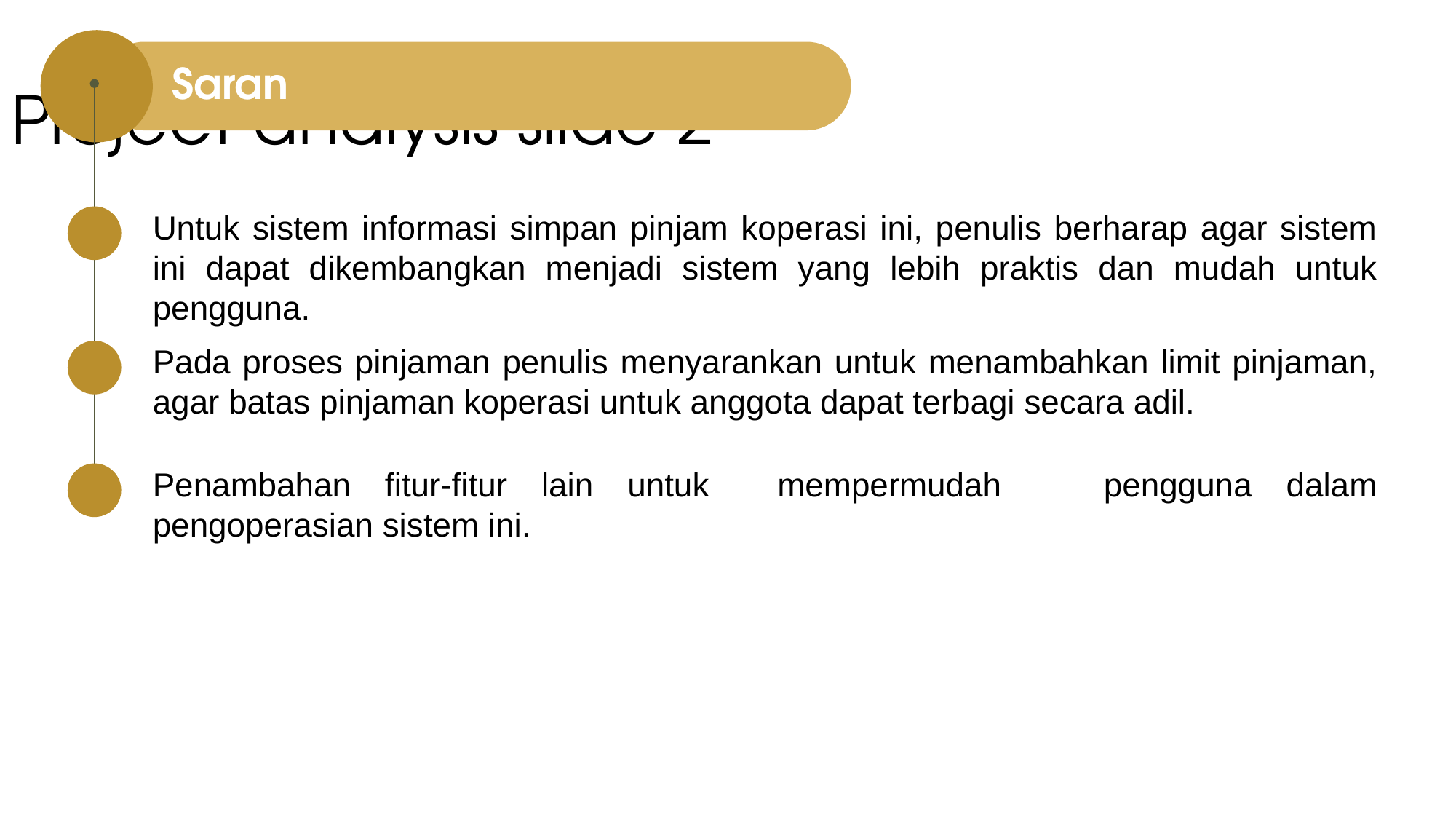

Project analysis slide 2
Saran

Untuk sistem informasi simpan pinjam koperasi ini, penulis berharap agar sistem ini dapat dikembangkan menjadi sistem yang lebih praktis dan mudah untuk pengguna.

Pada proses pinjaman penulis menyarankan untuk menambahkan limit pinjaman, agar batas pinjaman koperasi untuk anggota dapat terbagi secara adil.

Penambahan fitur-fitur lain untuk  mempermudah   pengguna dalam pengoperasian sistem ini.